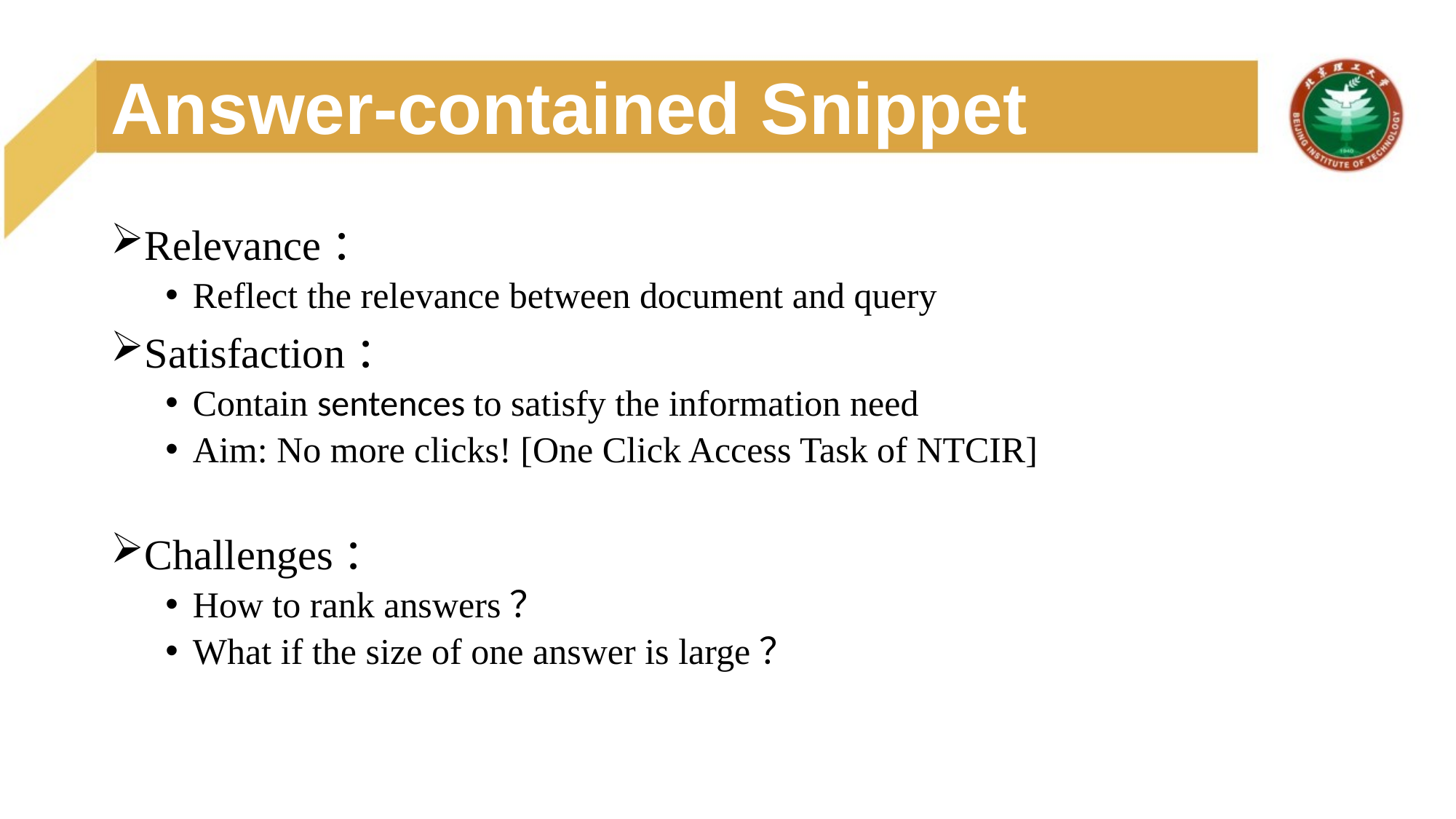

# Answer-contained Snippet
Relevance：
Reflect the relevance between document and query
Satisfaction：
Contain sentences to satisfy the information need
Aim: No more clicks! [One Click Access Task of NTCIR]

Challenges：
How to rank answers？
What if the size of one answer is large？